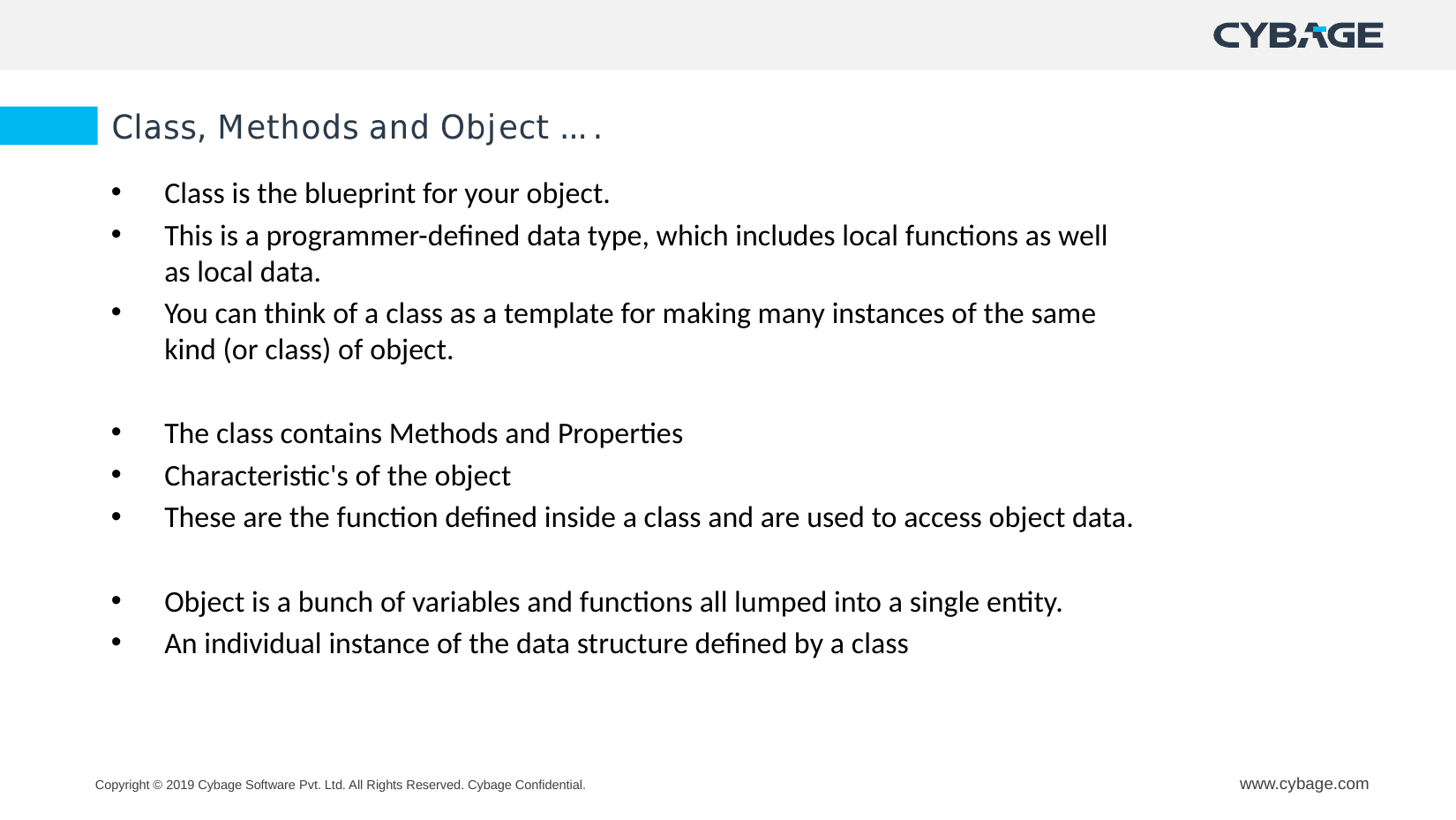

# Class, Methods and Object ….

Class is the blueprint for your object.
This is a programmer-defined data type, which includes local functions as well as local data.
You can think of a class as a template for making many instances of the same kind (or class) of object.

The class contains Methods and Properties
Characteristic's of the object
These are the function defined inside a class and are used to access object data.

Object is a bunch of variables and functions all lumped into a single entity.
An individual instance of the data structure defined by a class